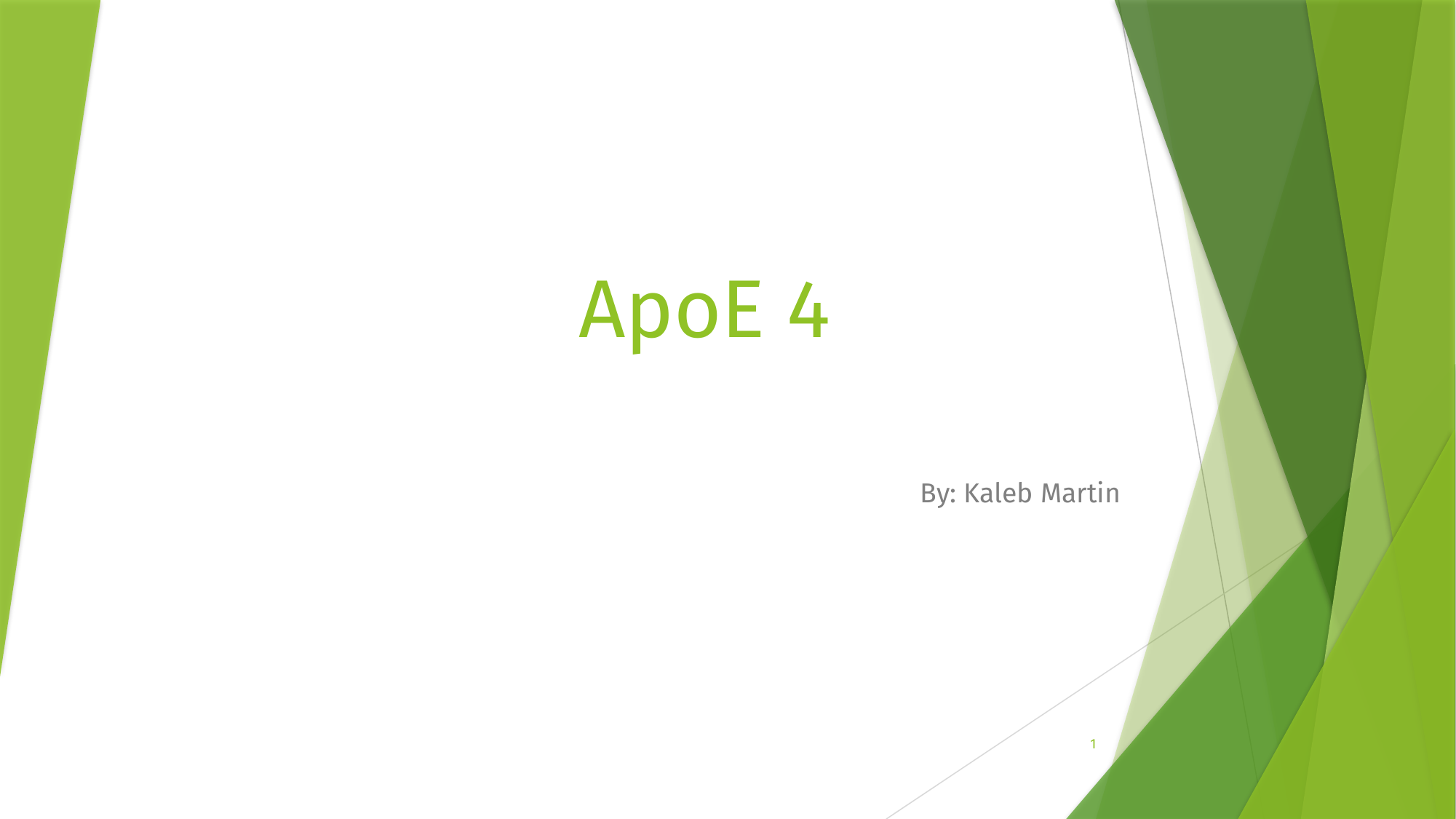

# ApoE 4
By: Kaleb Martin
1